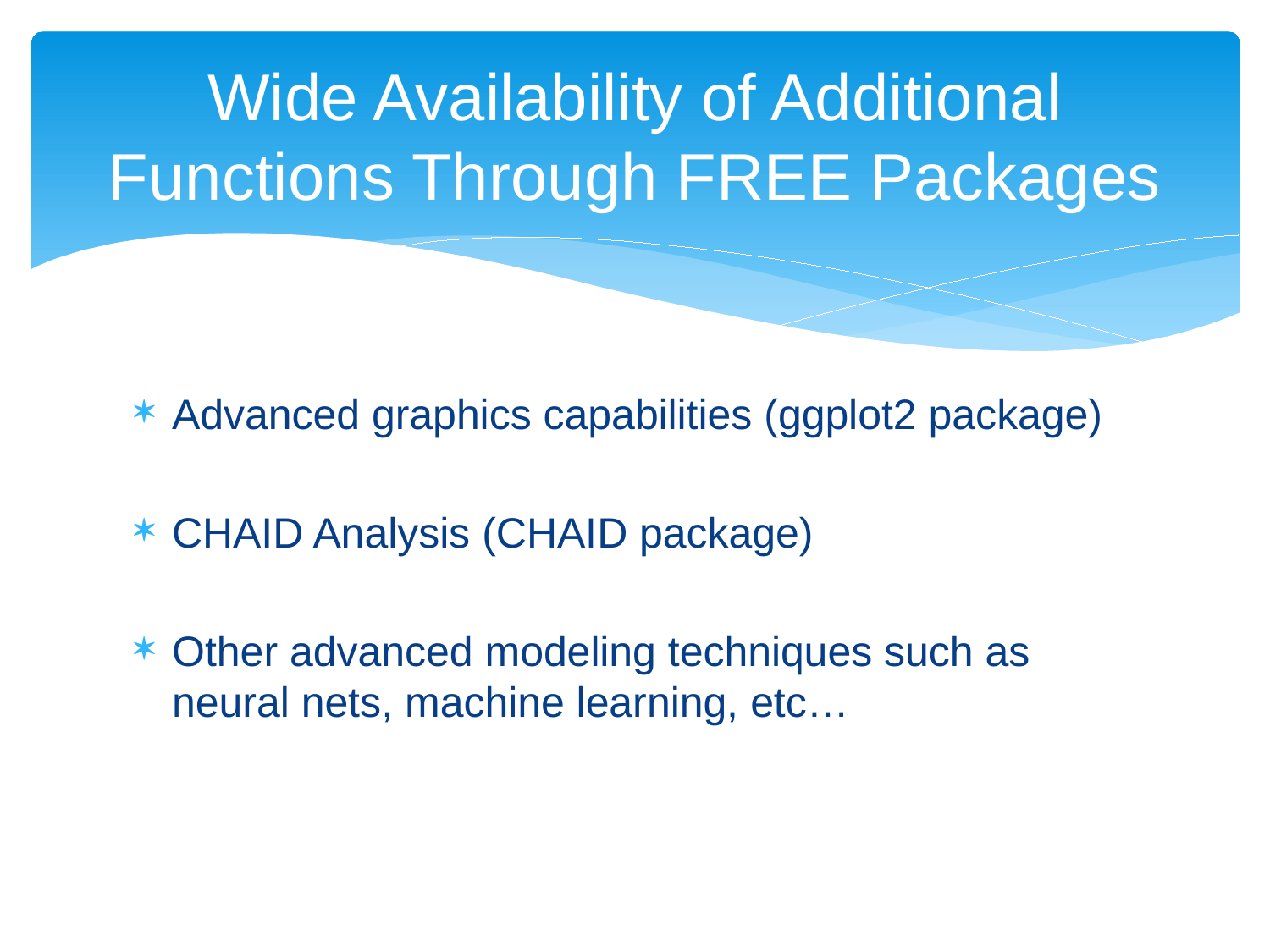

# Wide Availability of Additional Functions Through FREE Packages
Advanced graphics capabilities (ggplot2 package)

CHAID Analysis (CHAID package)

Other advanced modeling techniques such as neural nets, machine learning, etc…